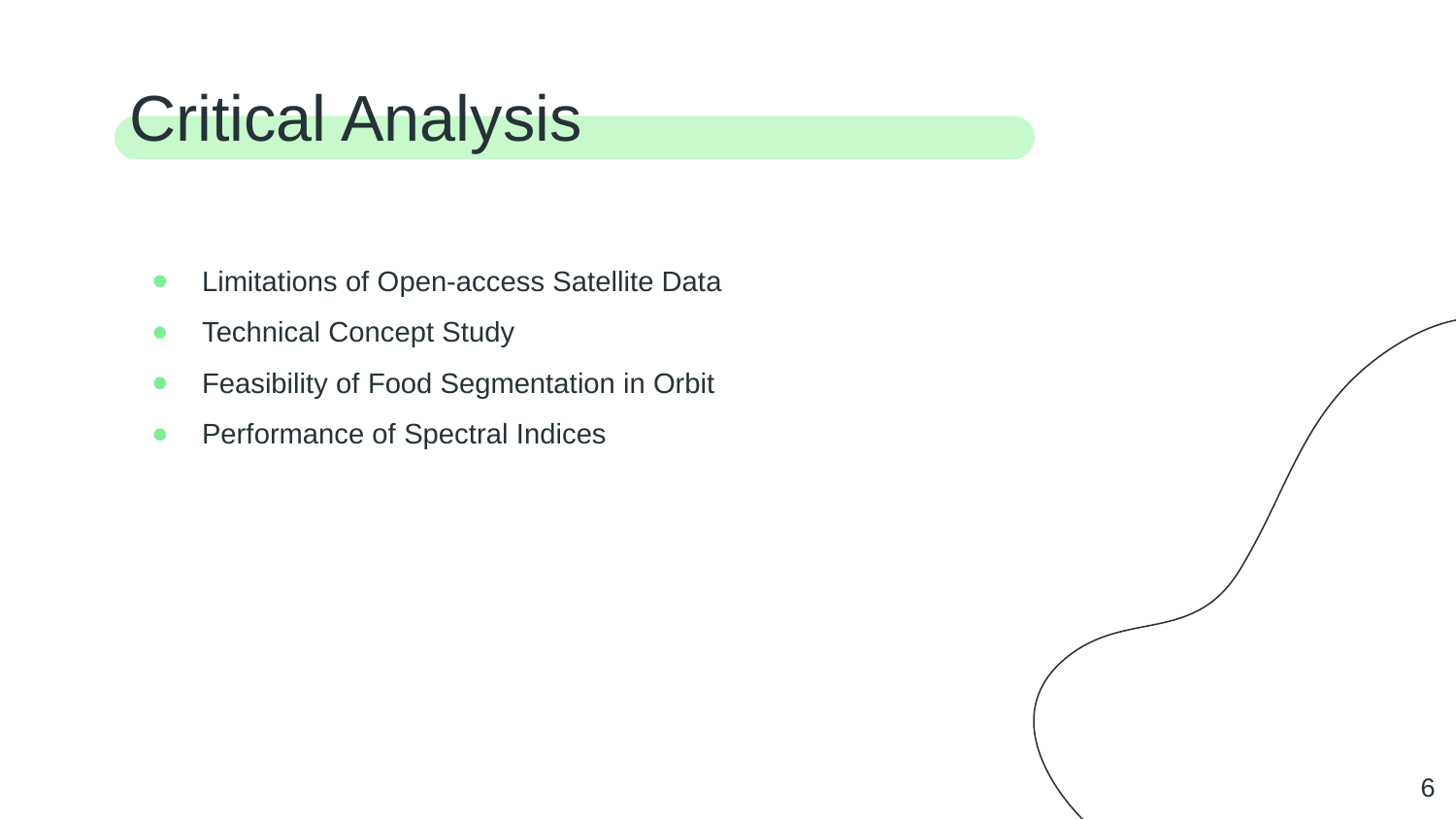

# Critical Analysis

Limitations of Open-access Satellite Data
Technical Concept Study
Feasibility of Food Segmentation in Orbit
Performance of Spectral Indices

6